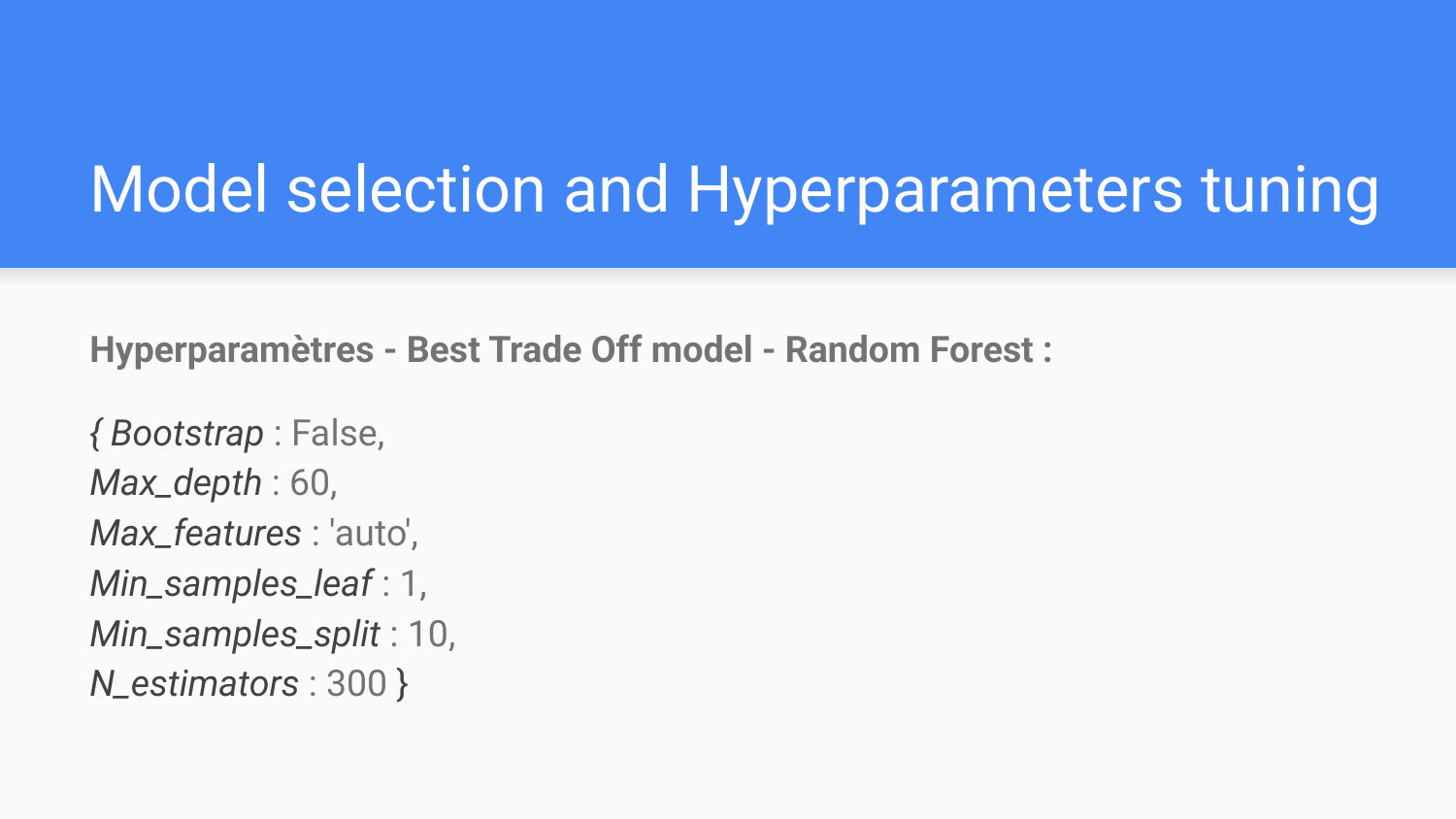

# Model selection and Hyperparameters tuning
Hyperparamètres - Best Trade Off model - Random Forest :
{ Bootstrap : False,
Max_depth : 60,
Max_features : 'auto',
Min_samples_leaf : 1,
Min_samples_split : 10,
N_estimators : 300 }